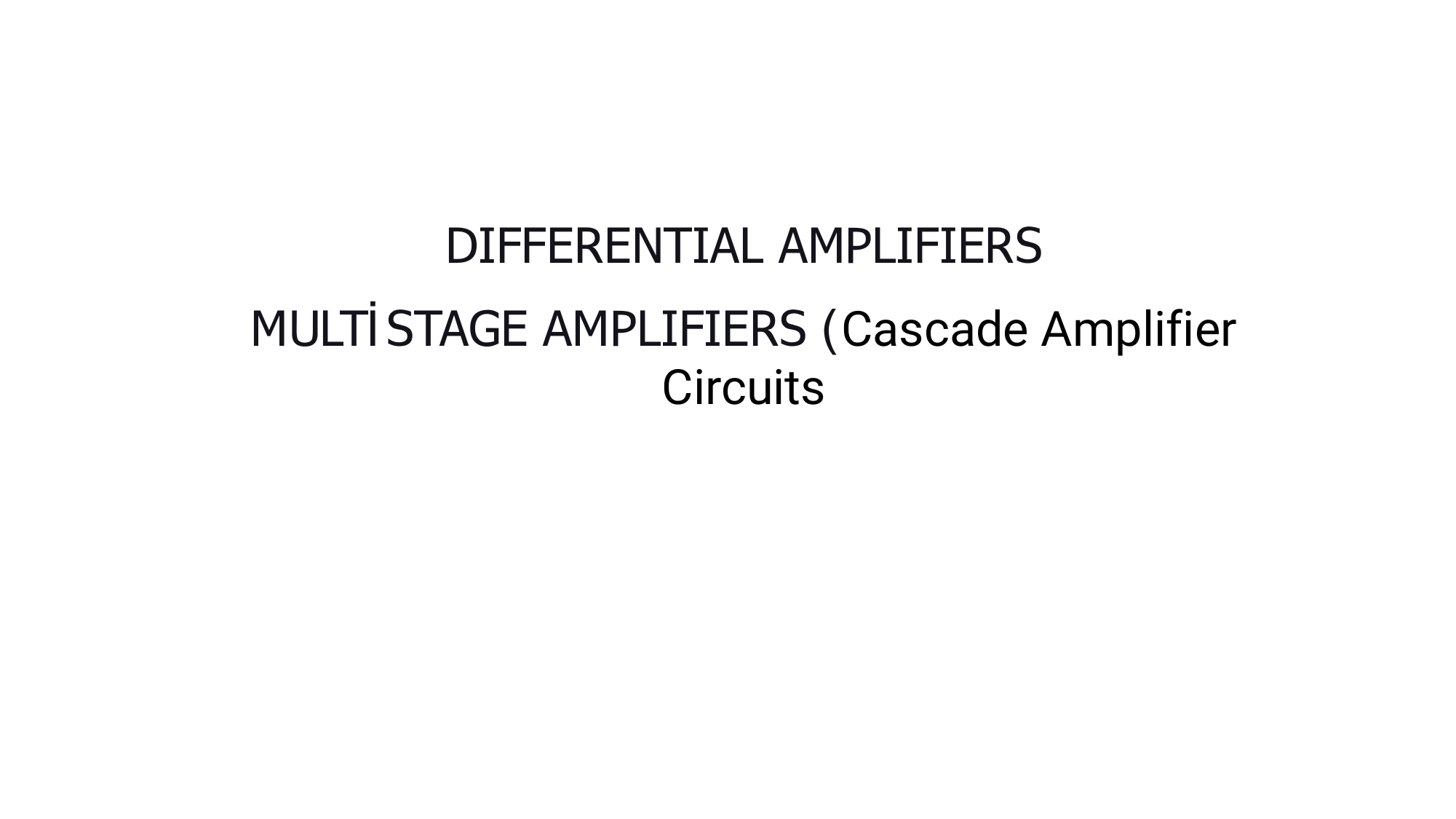

DIFFERENTIAL AMPLIFIERS
MULTİSTAGE AMPLIFIERS (Cascade Amplifier Circuits